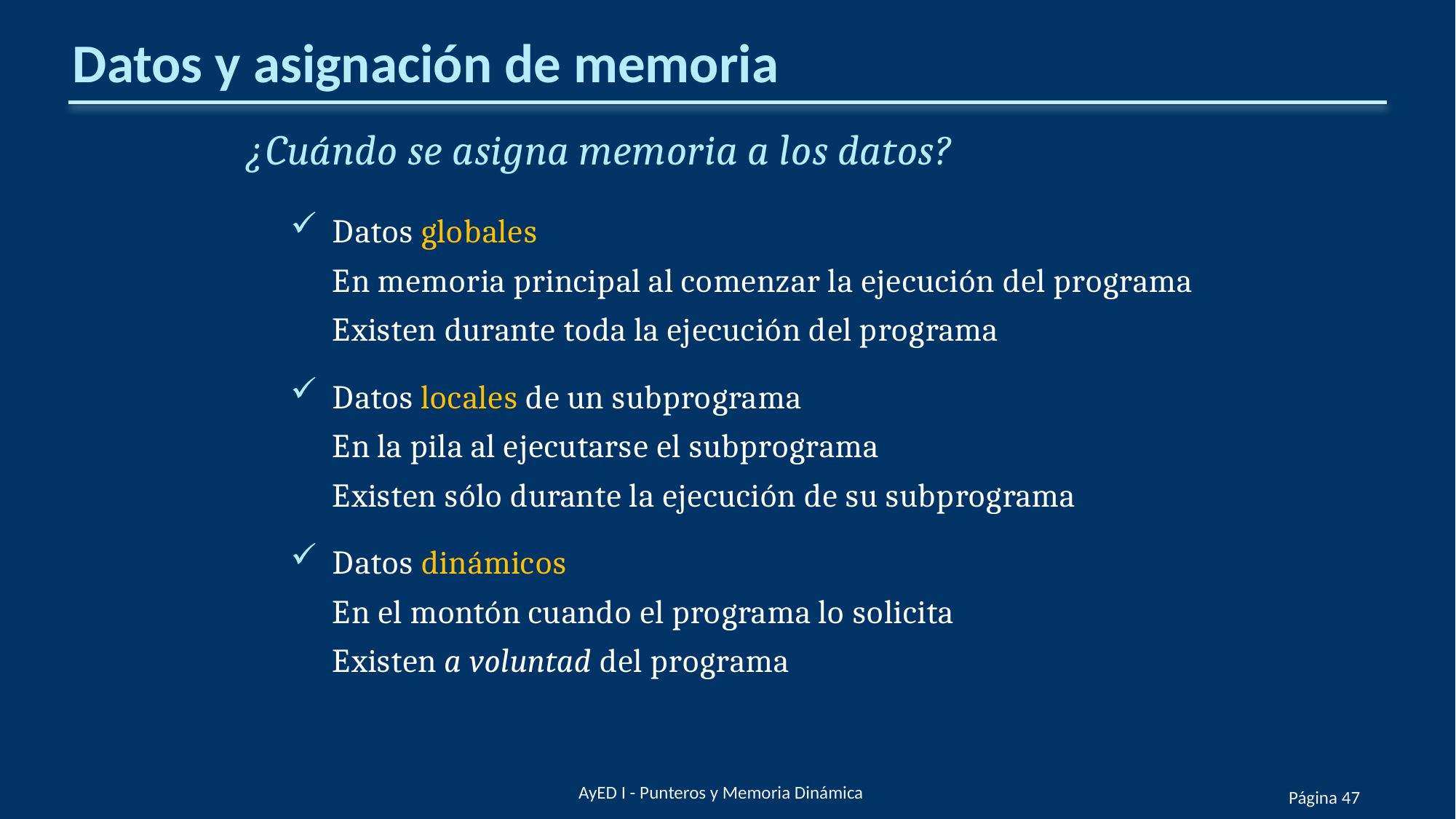

# Datos y asignación de memoria
¿Cuándo se asigna memoria a los datos?
Datos globales
En memoria principal al comenzar la ejecución del programa
Existen durante toda la ejecución del programa
Datos locales de un subprograma
En la pila al ejecutarse el subprograma
Existen sólo durante la ejecución de su subprograma
Datos dinámicos
En el montón cuando el programa lo solicita
Existen a voluntad del programa
AyED I - Punteros y Memoria Dinámica
Página 47